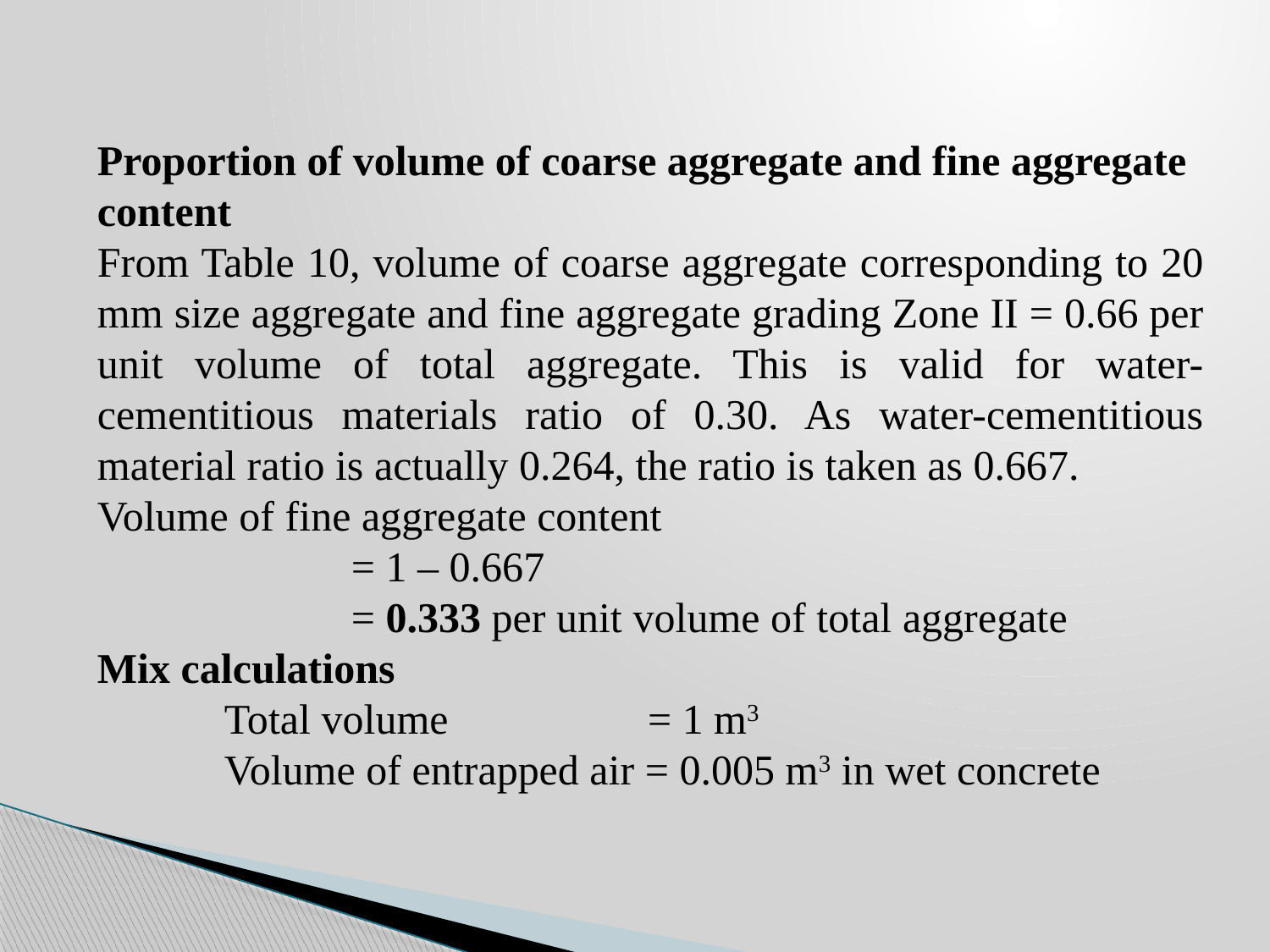

Proportion of volume of coarse aggregate and fine aggregate content
From Table 10, volume of coarse aggregate corresponding to 20 mm size aggregate and fine aggregate grading Zone II = 0.66 per unit volume of total aggregate. This is valid for water-cementitious materials ratio of 0.30. As water-cementitious material ratio is actually 0.264, the ratio is taken as 0.667.
Volume of fine aggregate content
		= 1 – 0.667
		= 0.333 per unit volume of total aggregate
Mix calculations
Total volume		    = 1 m3
Volume of entrapped air = 0.005 m3 in wet concrete